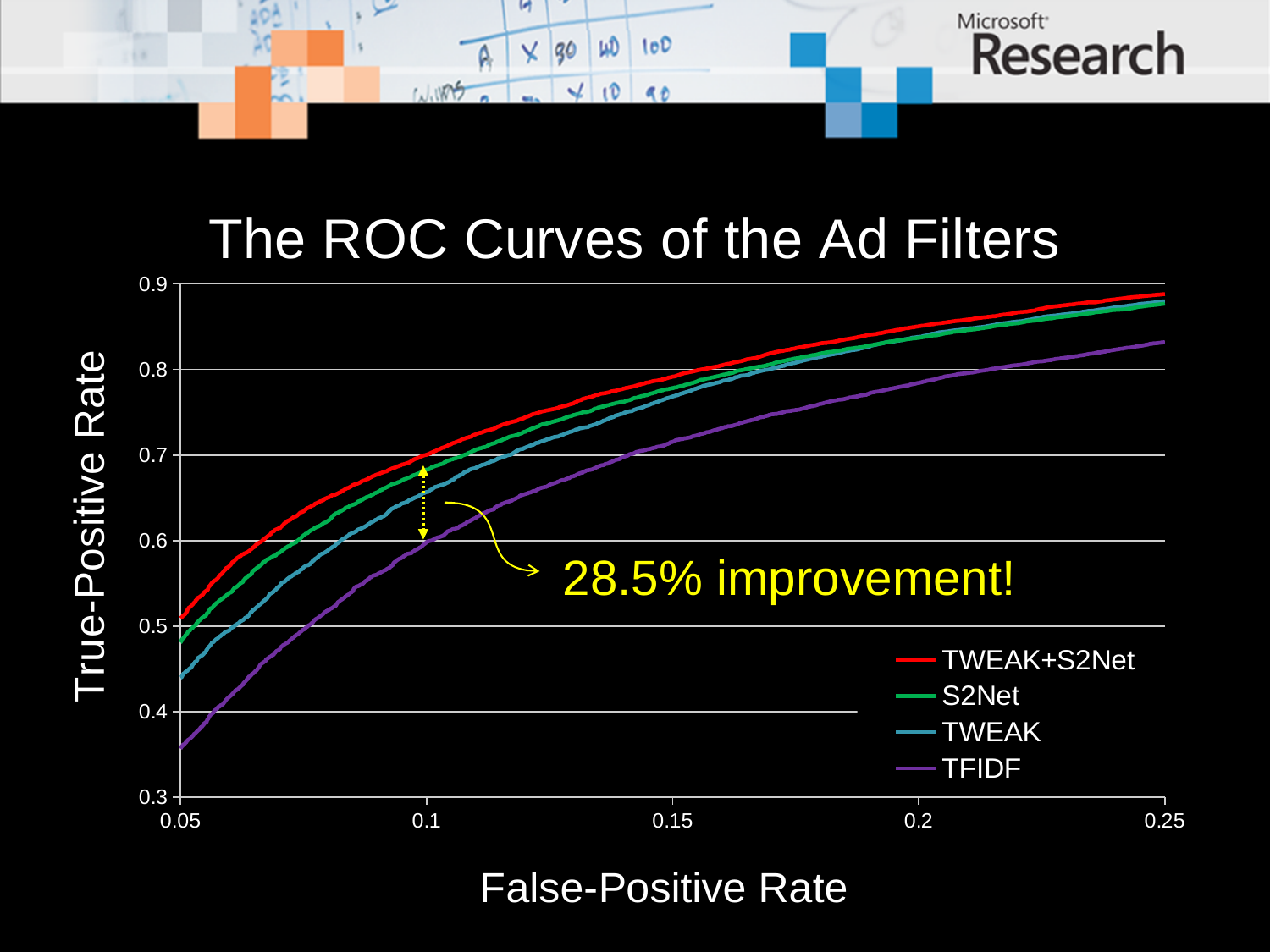

### Chart: The ROC Curves of the Ad Filters

| Category | TWEAK+S2Net | S2Net | TWEAK | TFIDF |
|---|---|---|---|---|
28.5% improvement!